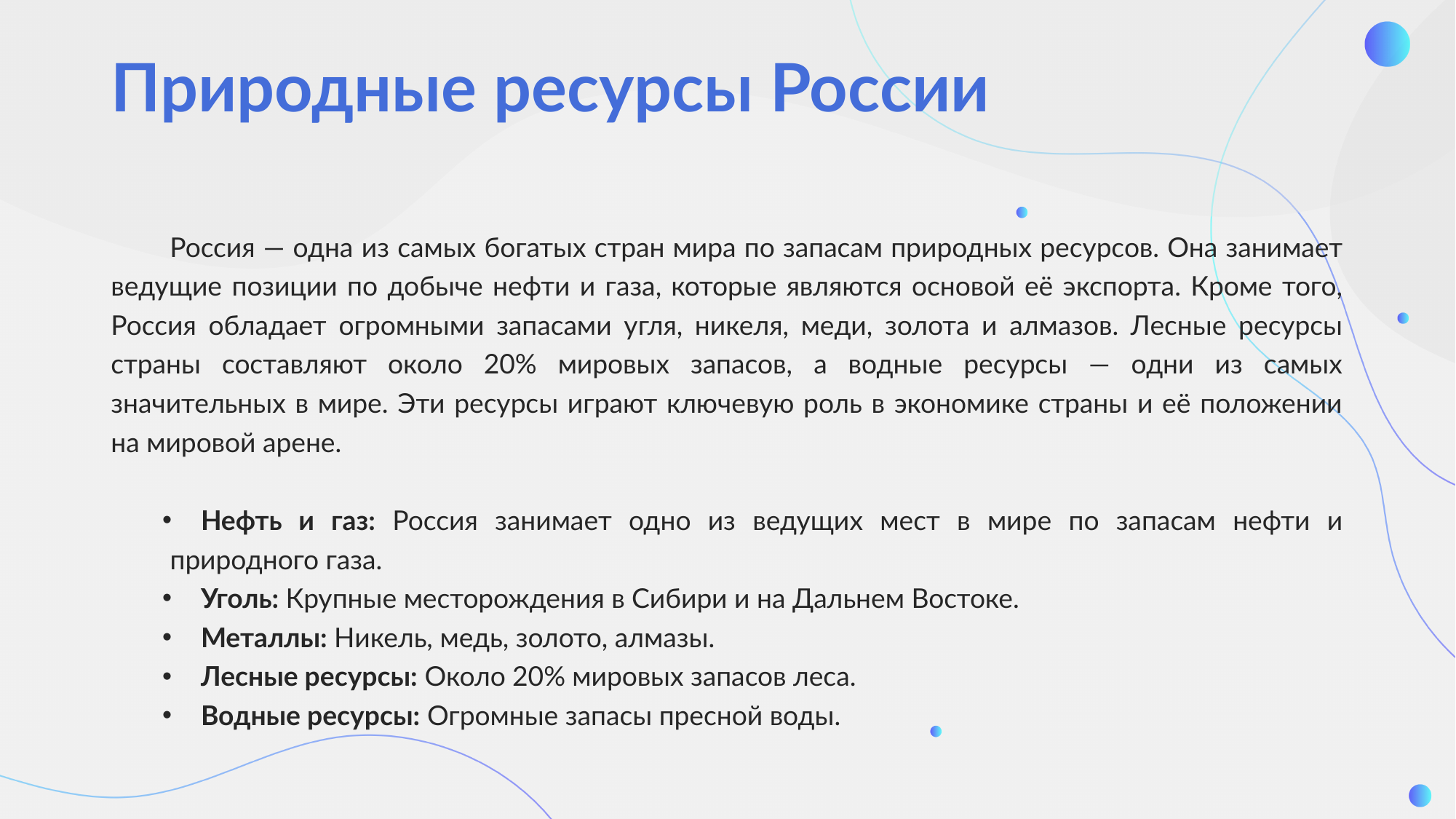

# Природные ресурсы России
Россия — одна из самых богатых стран мира по запасам природных ресурсов. Она занимает ведущие позиции по добыче нефти и газа, которые являются основой её экспорта. Кроме того, Россия обладает огромными запасами угля, никеля, меди, золота и алмазов. Лесные ресурсы страны составляют около 20% мировых запасов, а водные ресурсы — одни из самых значительных в мире. Эти ресурсы играют ключевую роль в экономике страны и её положении на мировой арене.

Нефть и газ: Россия занимает одно из ведущих мест в мире по запасам нефти и природного газа.
Уголь: Крупные месторождения в Сибири и на Дальнем Востоке.
Металлы: Никель, медь, золото, алмазы.
Лесные ресурсы: Около 20% мировых запасов леса.
Водные ресурсы: Огромные запасы пресной воды.